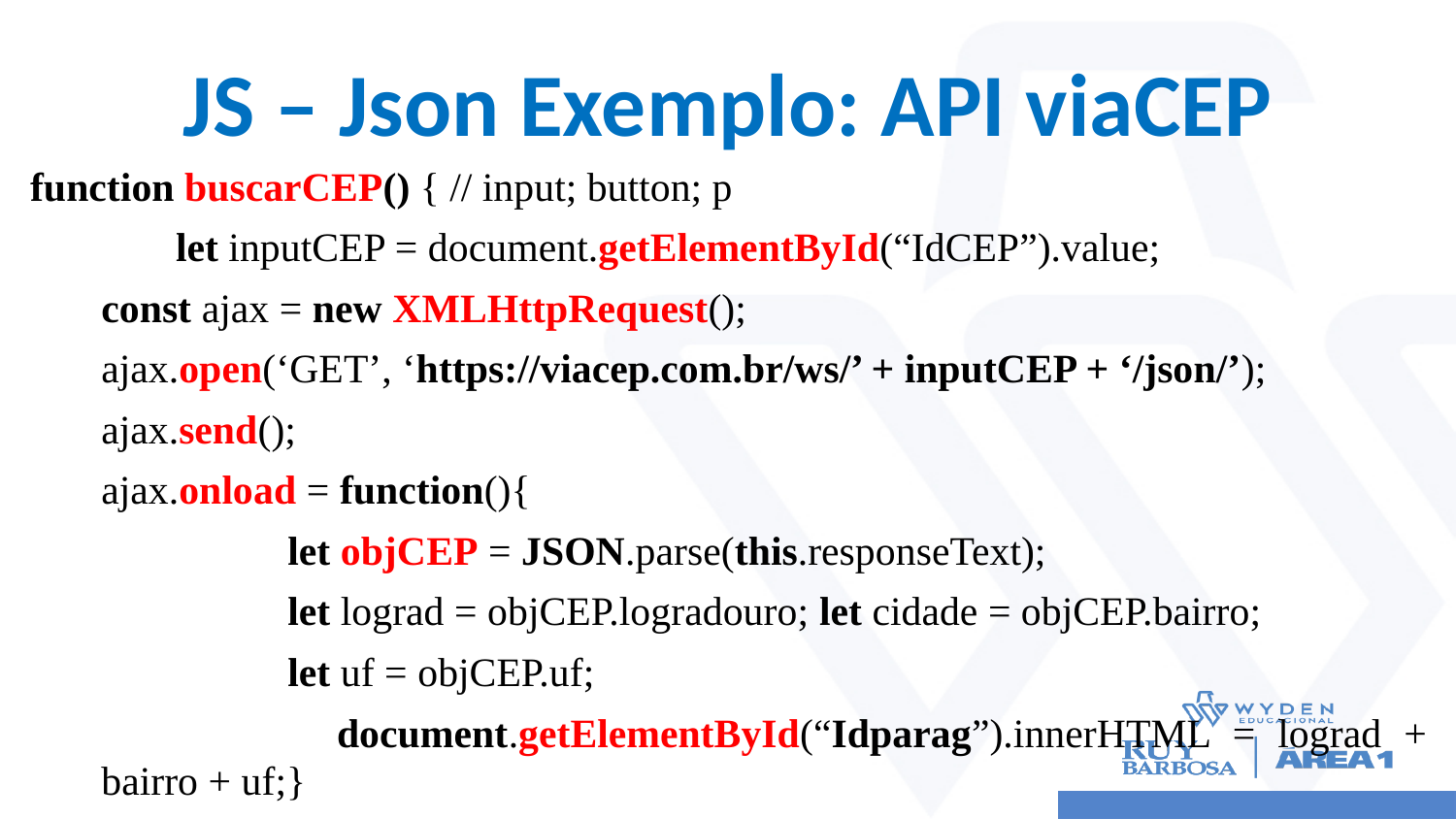

# JS – Json Exemplo: API viaCEP
function buscarCEP() { // input; button; p
	let inputCEP = document.getElementById(“IdCEP”).value;
const ajax = new XMLHttpRequest();
ajax.open(‘GET’, ‘https://viacep.com.br/ws/’ + inputCEP + ‘/json/’);
ajax.send();
ajax.onload = function(){
	    let objCEP = JSON.parse(this.responseText);
	    let lograd = objCEP.logradouro; let cidade = objCEP.bairro;
	    let uf = objCEP.uf;
	    document.getElementById(“Idparag”).innerHTML = lograd + bairro + uf;}